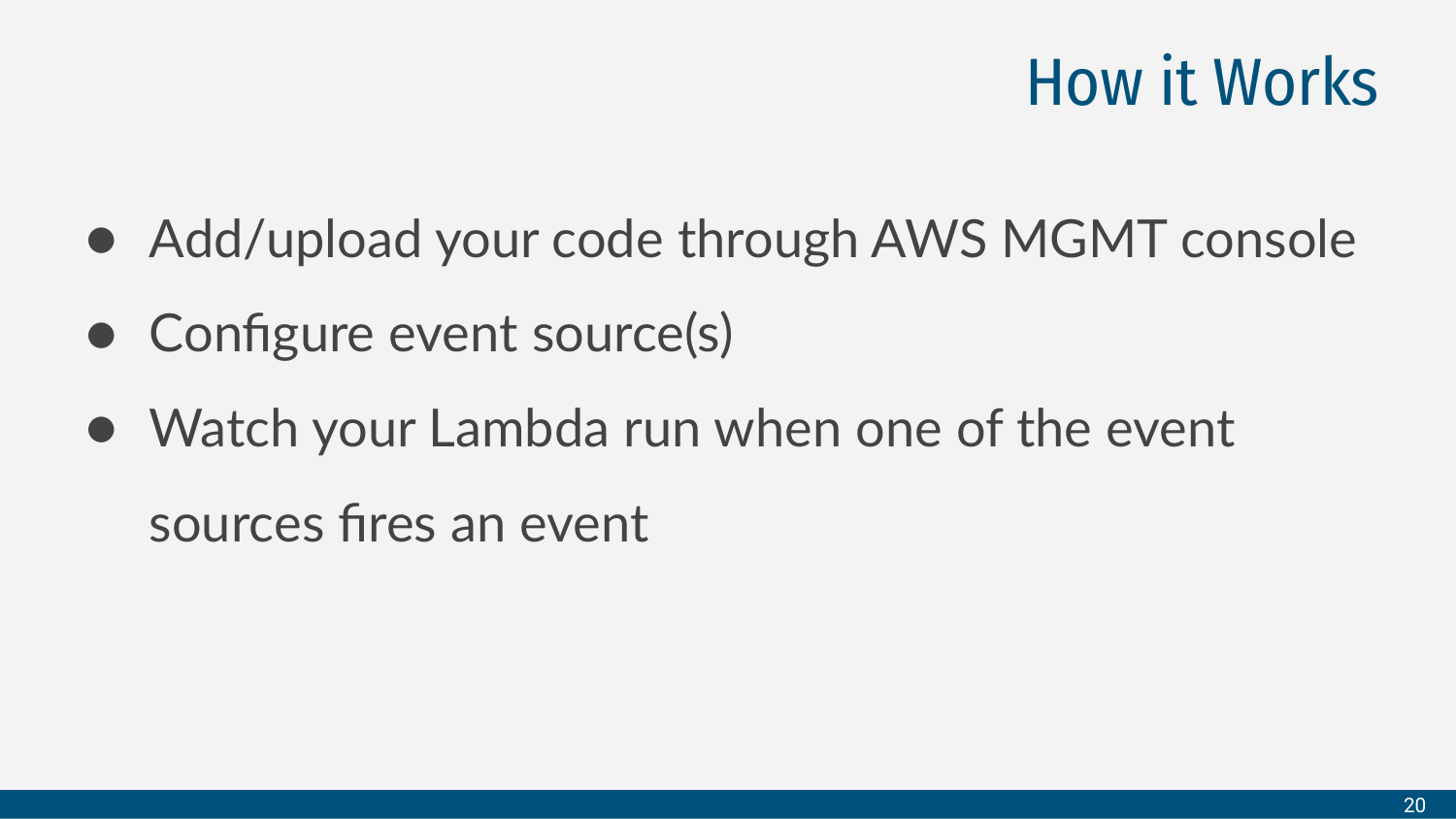

# How it Works
Add/upload your code through AWS MGMT console
Configure event source(s)
Watch your Lambda run when one of the event sources fires an event
20